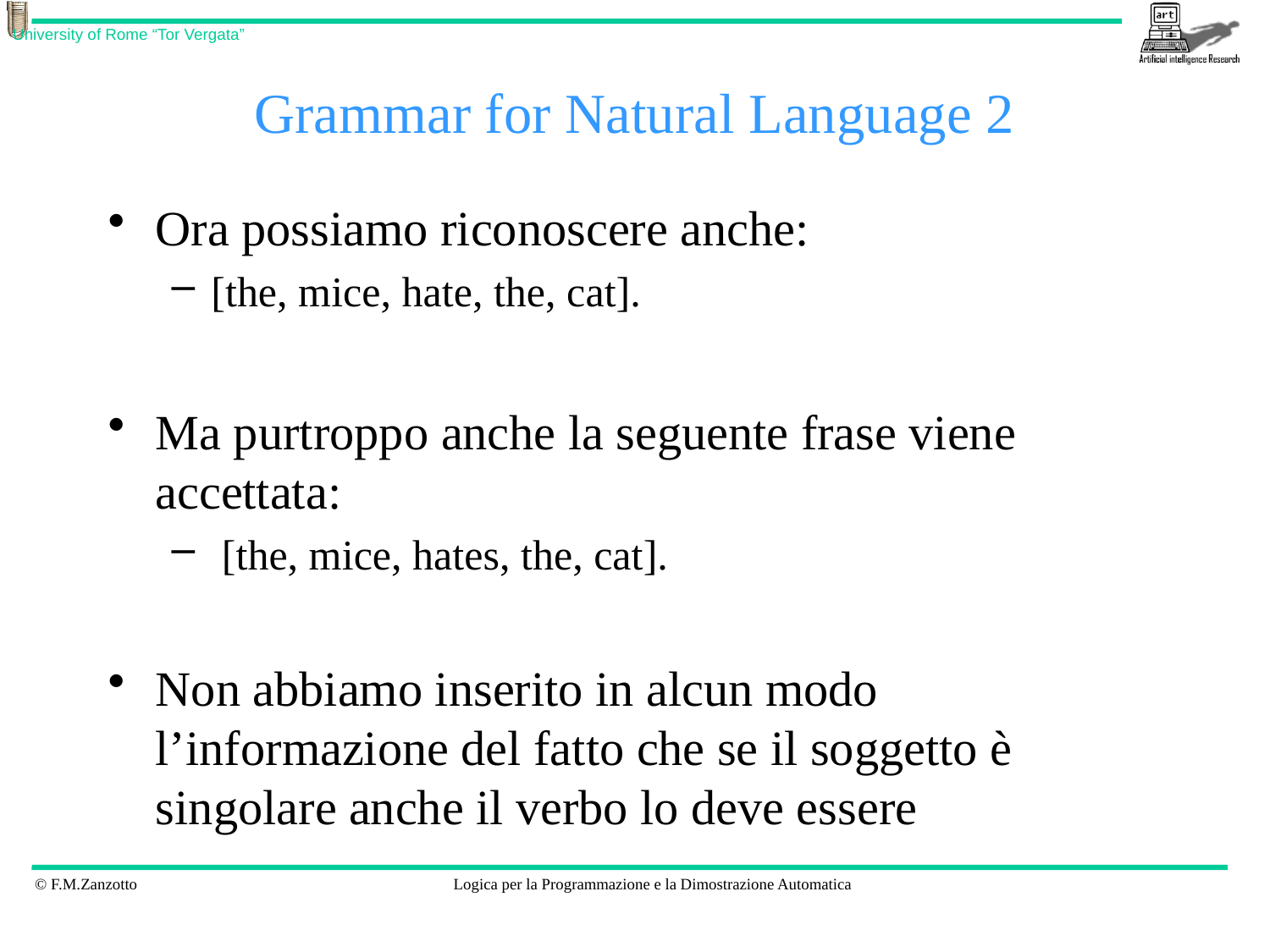

# Grammar for Natural Language 2
Ora possiamo riconoscere anche:
[the, mice, hate, the, cat].

Ma purtroppo anche la seguente frase viene accettata:
 [the, mice, hates, the, cat].

Non abbiamo inserito in alcun modo l’informazione del fatto che se il soggetto è singolare anche il verbo lo deve essere